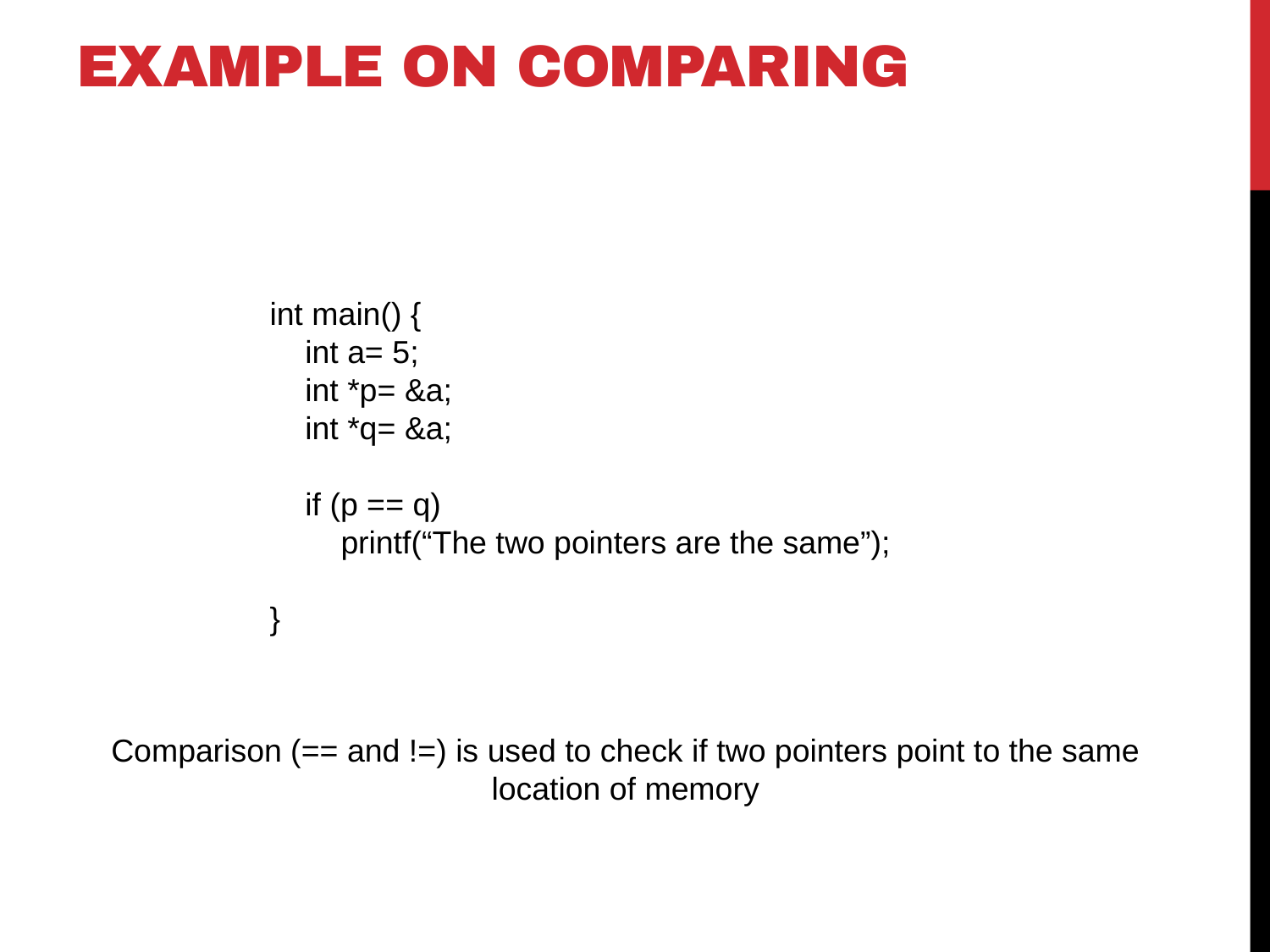

# Example on comparing
int main() {
    int a= 5;
    int *p= &a;
    int *q= &a;

    if (p == q)
        printf(“The two pointers are the same”);

}
Comparison (== and !=) is used to check if two pointers point to the same
location of memory